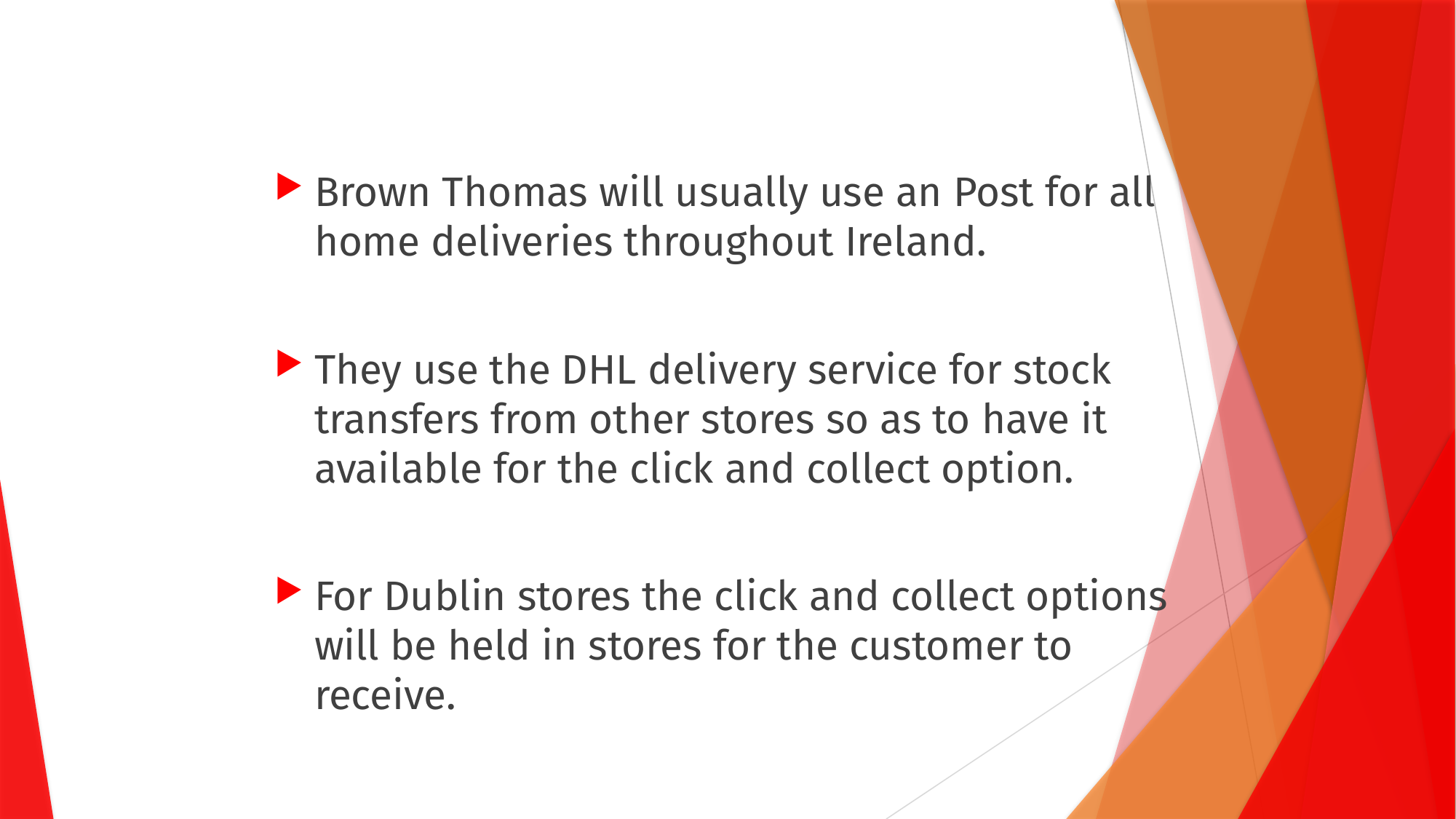

Brown Thomas will usually use an Post for all home deliveries throughout Ireland.

They use the DHL delivery service for stock transfers from other stores so as to have it available for the click and collect option.

For Dublin stores the click and collect options will be held in stores for the customer to receive.